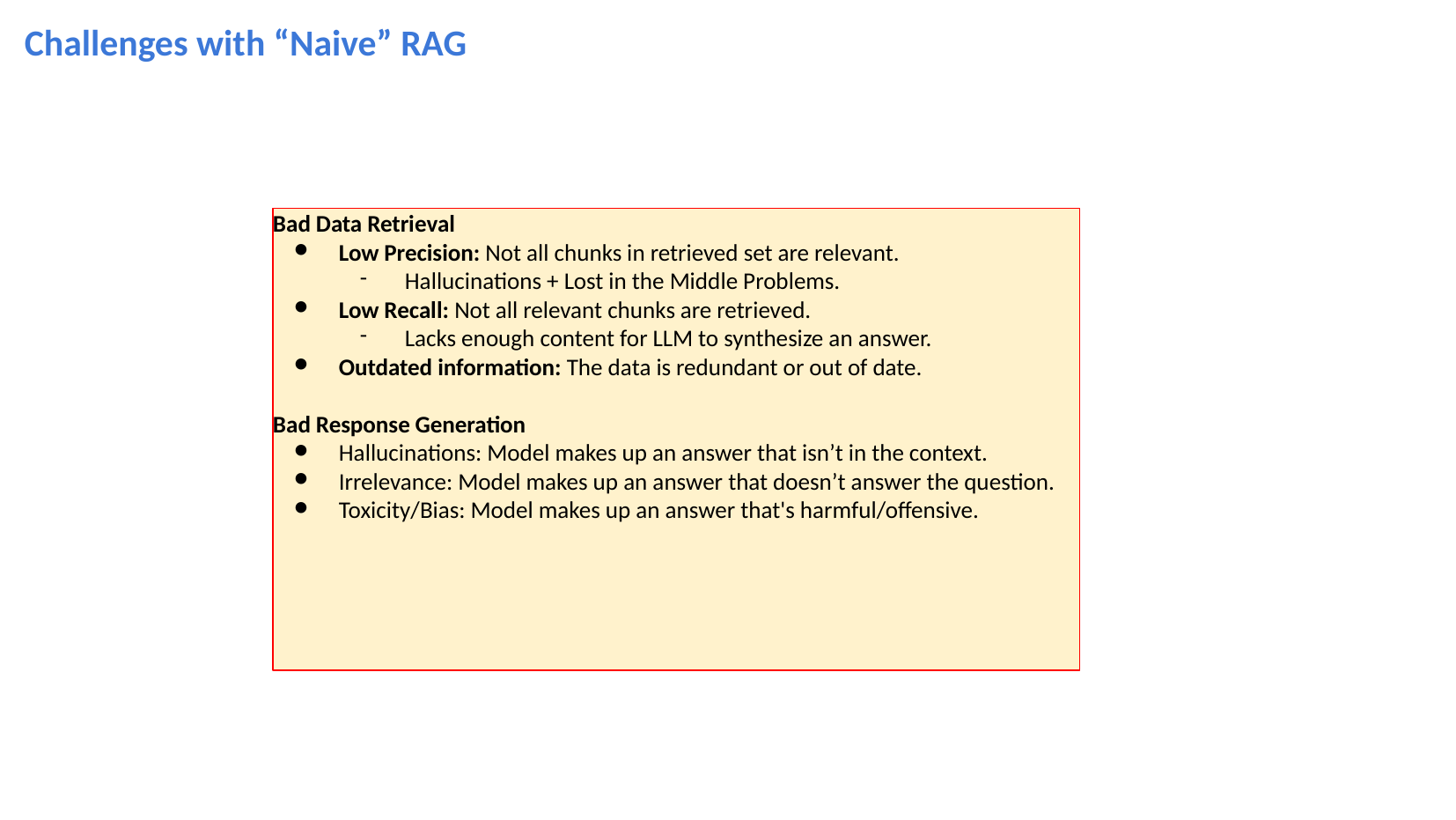

# Challenges with “Naive” RAG
Bad Data Retrieval
Low Precision: Not all chunks in retrieved set are relevant.
Hallucinations + Lost in the Middle Problems.
Low Recall: Not all relevant chunks are retrieved.
Lacks enough content for LLM to synthesize an answer.
Outdated information: The data is redundant or out of date.

Bad Response Generation
Hallucinations: Model makes up an answer that isn’t in the context.
Irrelevance: Model makes up an answer that doesn’t answer the question.
Toxicity/Bias: Model makes up an answer that's harmful/offensive.